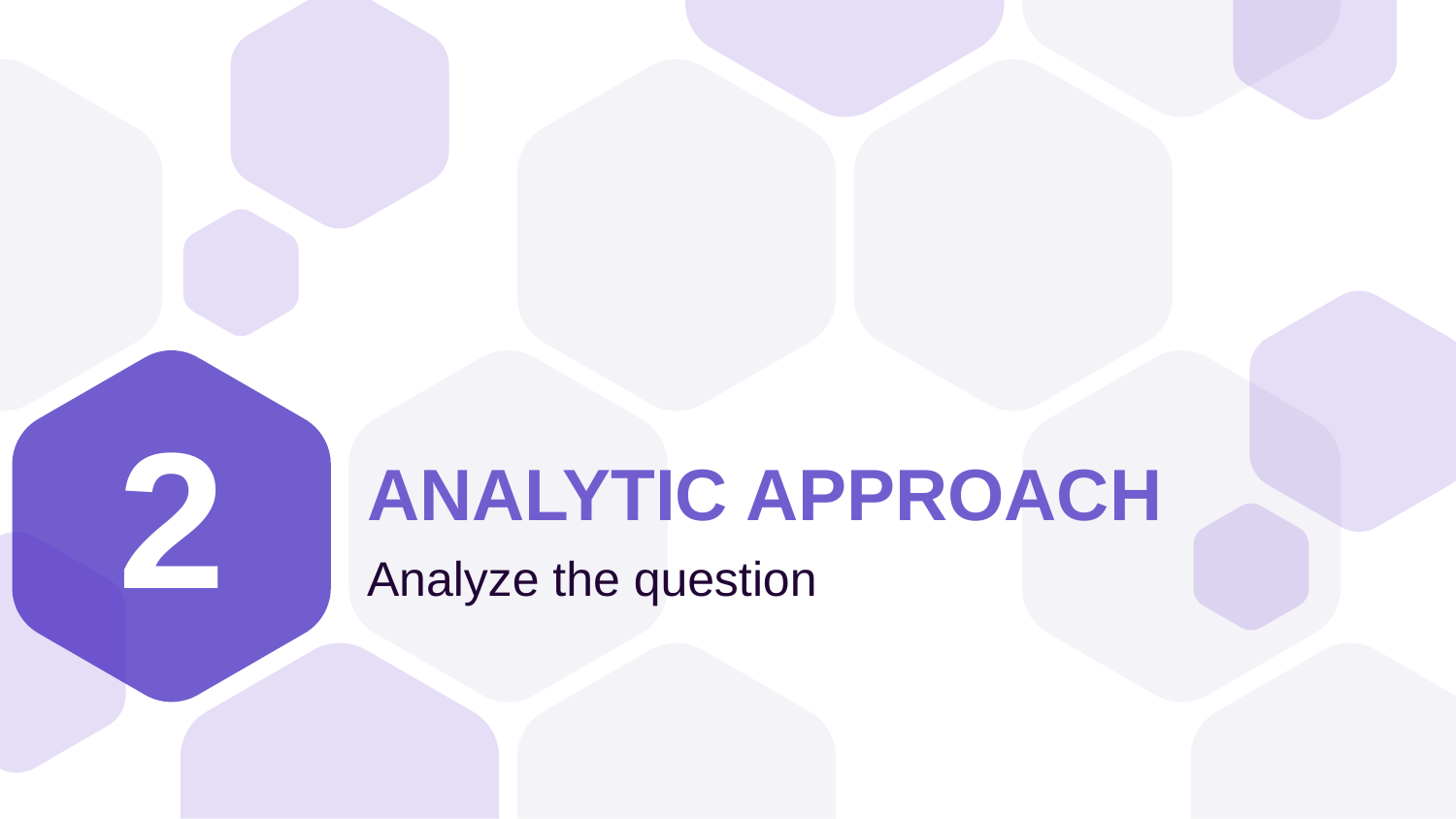

2
# ANALYTIC APPROACH
Analyze the question